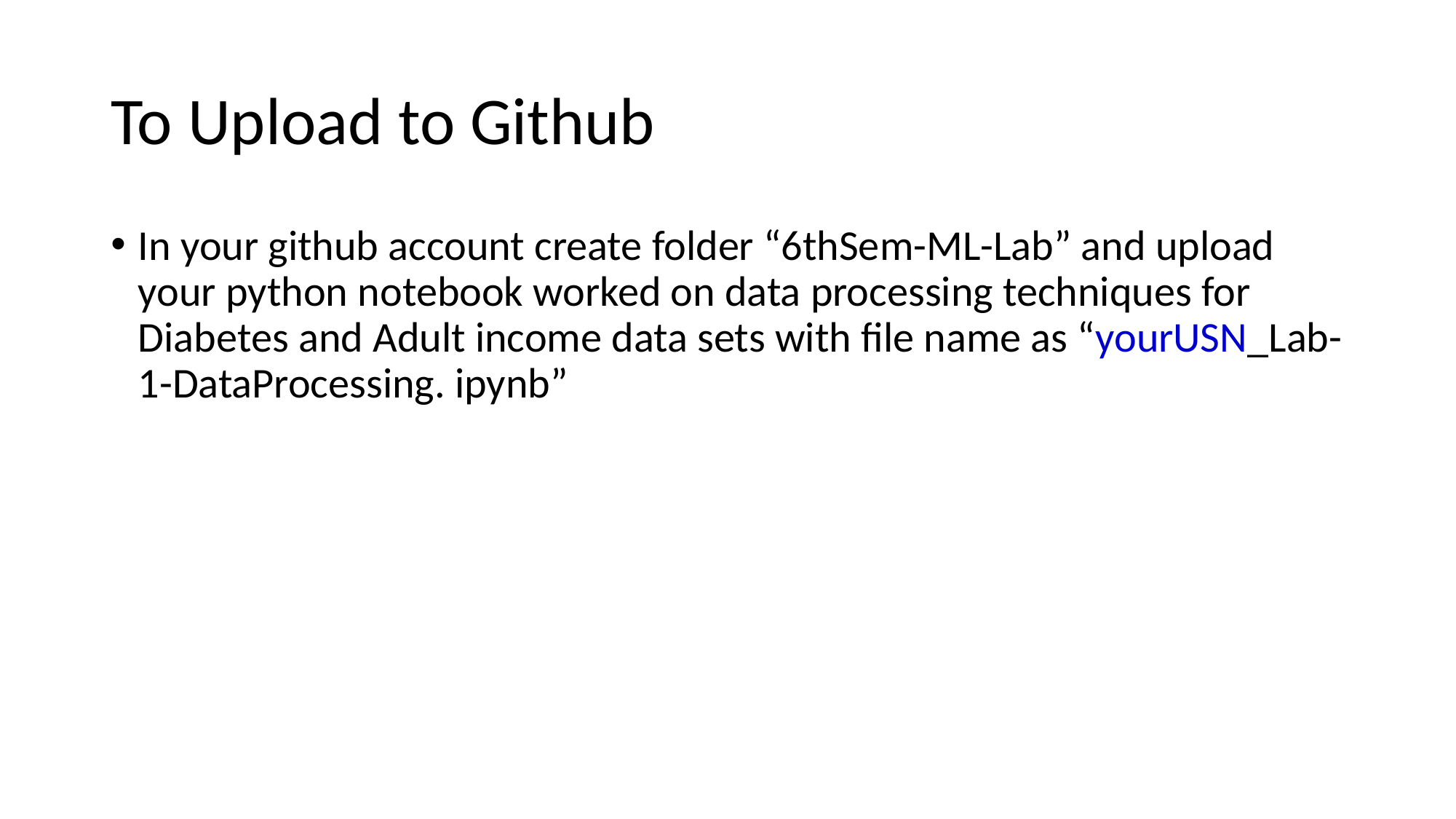

# To Upload to Github
In your github account create folder “6thSem-ML-Lab” and upload  your python notebook worked on data processing techniques for Diabetes and Adult income data sets with file name as “yourUSN_Lab-1-DataProcessing. ipynb”